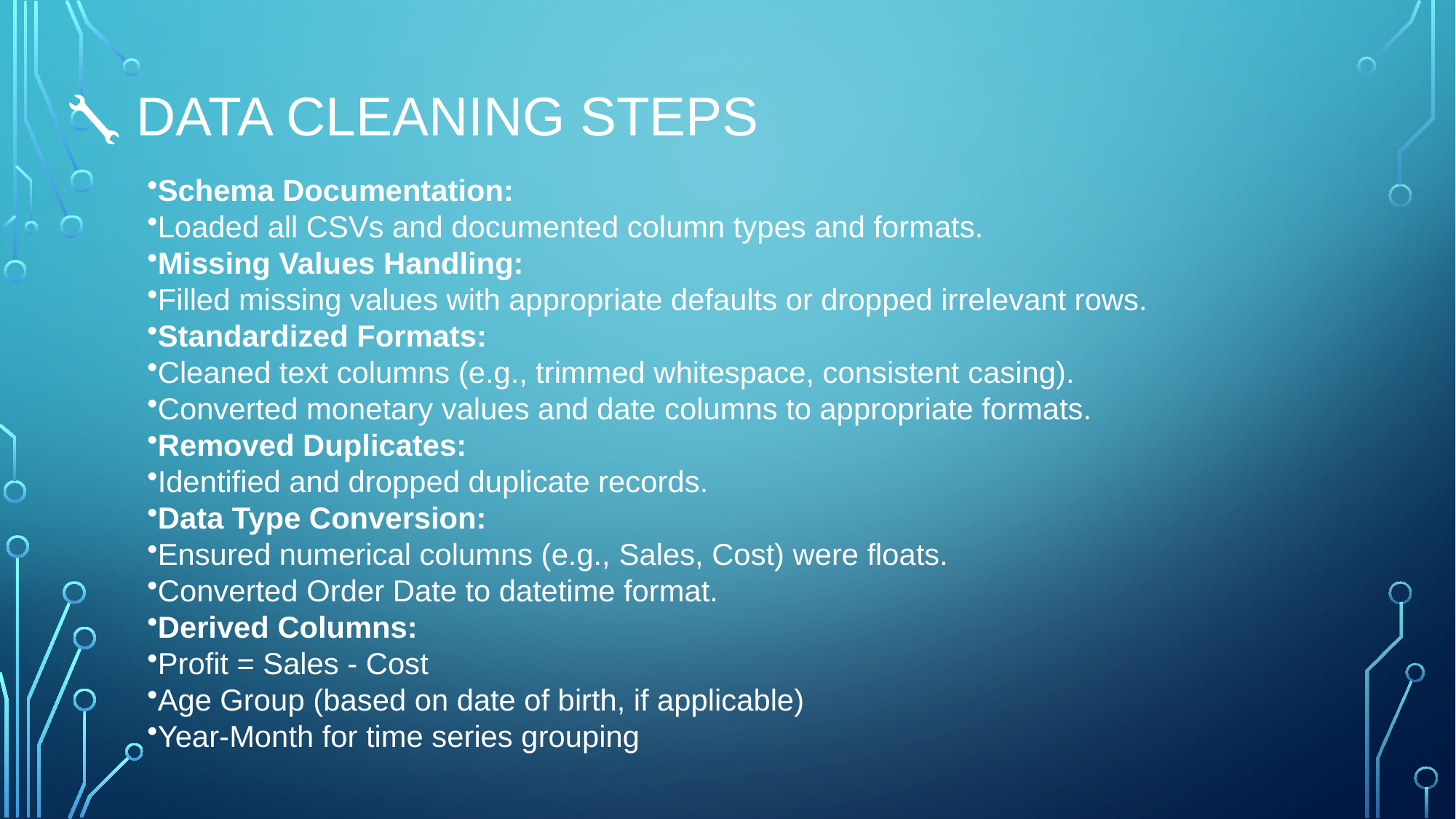

# 🔧 Data Cleaning Steps
Schema Documentation:
Loaded all CSVs and documented column types and formats.
Missing Values Handling:
Filled missing values with appropriate defaults or dropped irrelevant rows.
Standardized Formats:
Cleaned text columns (e.g., trimmed whitespace, consistent casing).
Converted monetary values and date columns to appropriate formats.
Removed Duplicates:
Identified and dropped duplicate records.
Data Type Conversion:
Ensured numerical columns (e.g., Sales, Cost) were floats.
Converted Order Date to datetime format.
Derived Columns:
Profit = Sales - Cost
Age Group (based on date of birth, if applicable)
Year-Month for time series grouping